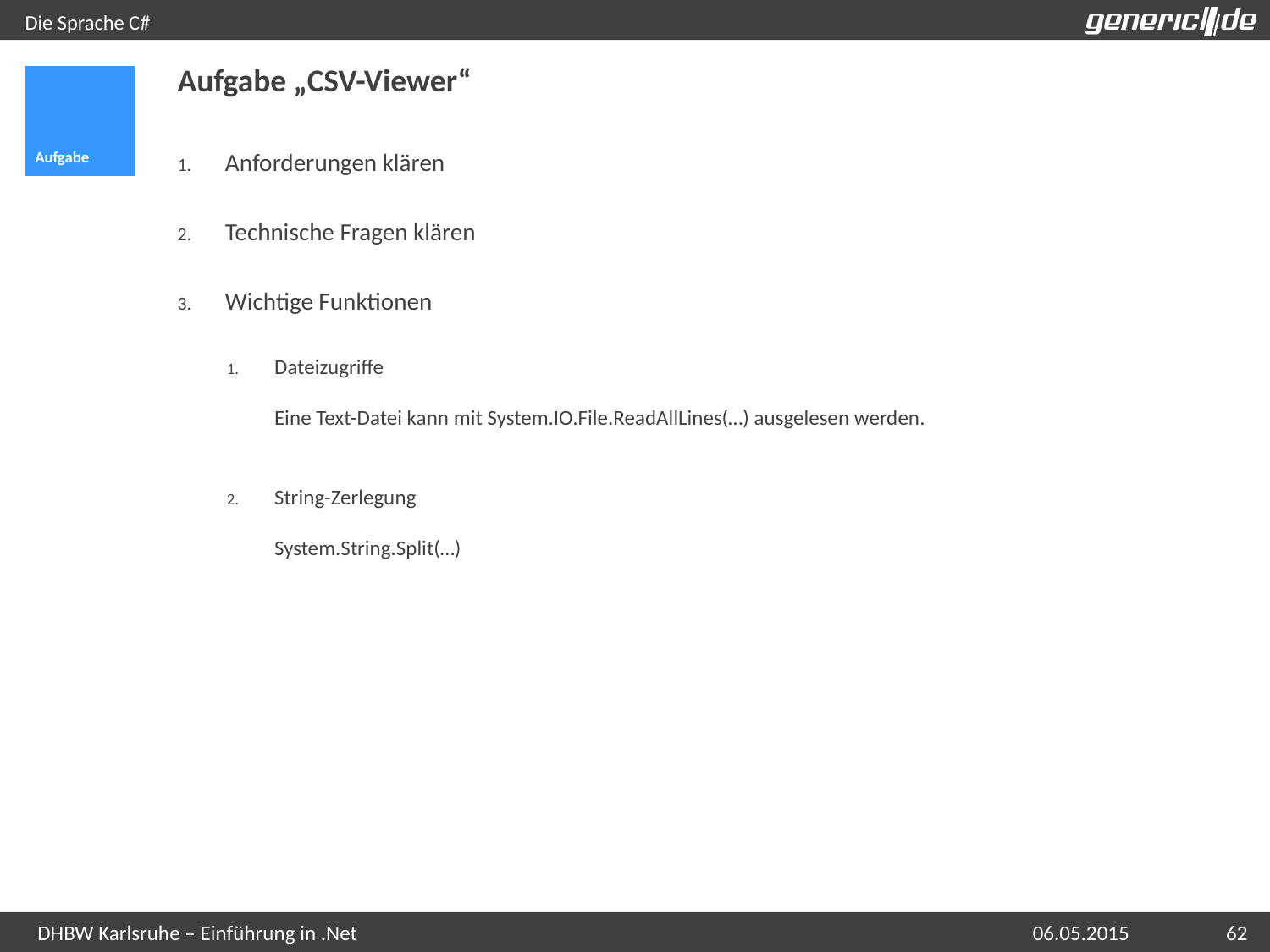

# Die Sprache C#
Aufgabe „CSV-Viewer“
Aufgabe

Anforderungen klären

Technische Fragen klären

Wichtige Funktionen

Dateizugriffe
Eine Text-Datei kann mit System.IO.File.ReadAllLines(…) ausgelesen werden.

String-Zerlegung
System.String.Split(…)
06.05.2015
62
DHBW Karlsruhe – Einführung in .Net